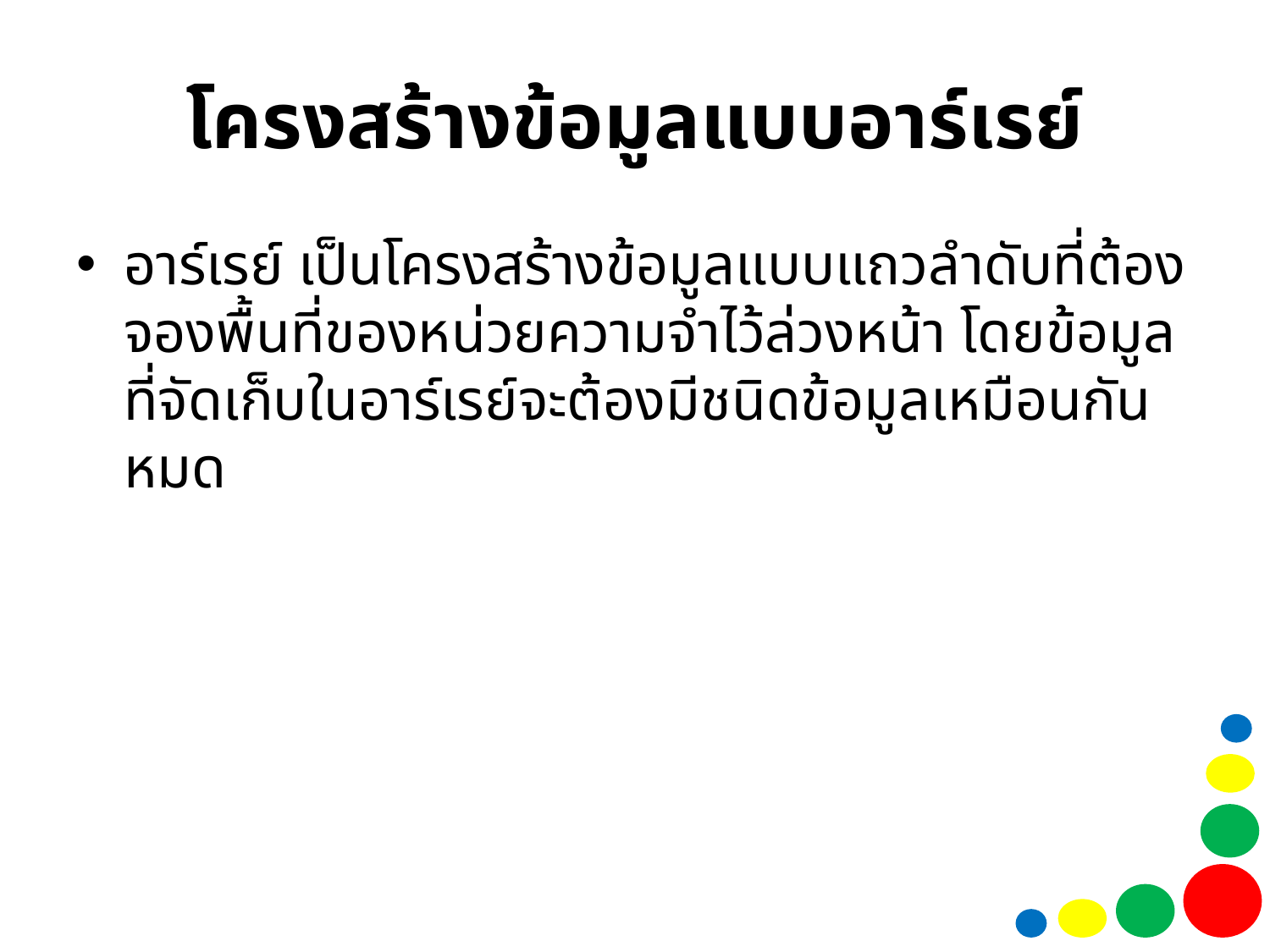

# โครงสร้างข้อมูลแบบอาร์เรย์
อาร์เรย์ เป็นโครงสร้างข้อมูลแบบแถวลำดับที่ต้องจองพื้นที่ของหน่วยความจำไว้ล่วงหน้า โดยข้อมูลที่จัดเก็บในอาร์เรย์จะต้องมีชนิดข้อมูลเหมือนกันหมด